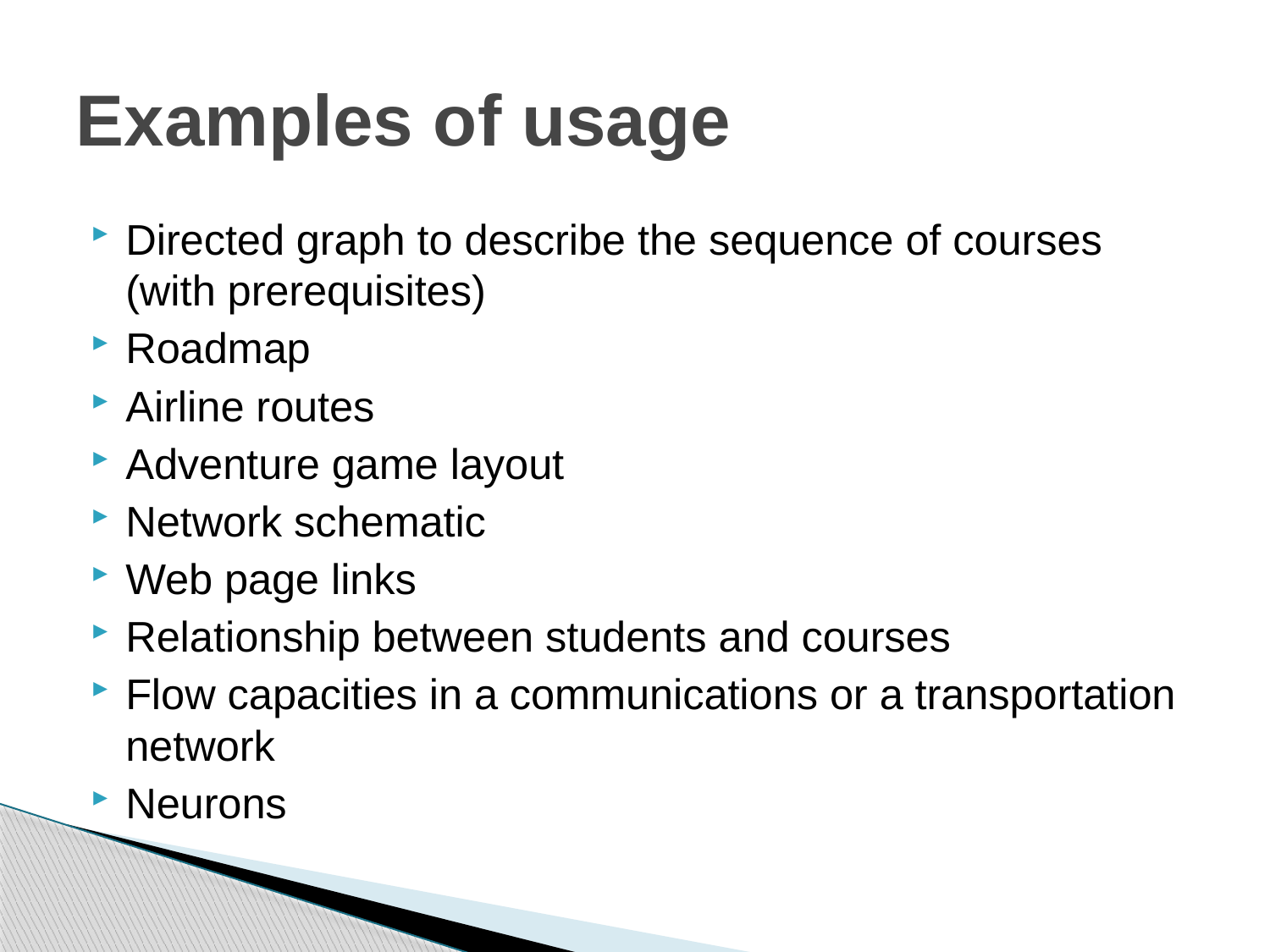

# Examples of usage
Directed graph to describe the sequence of courses (with prerequisites)
Roadmap
Airline routes
Adventure game layout
Network schematic
Web page links
Relationship between students and courses
Flow capacities in a communications or a transportation network
Neurons